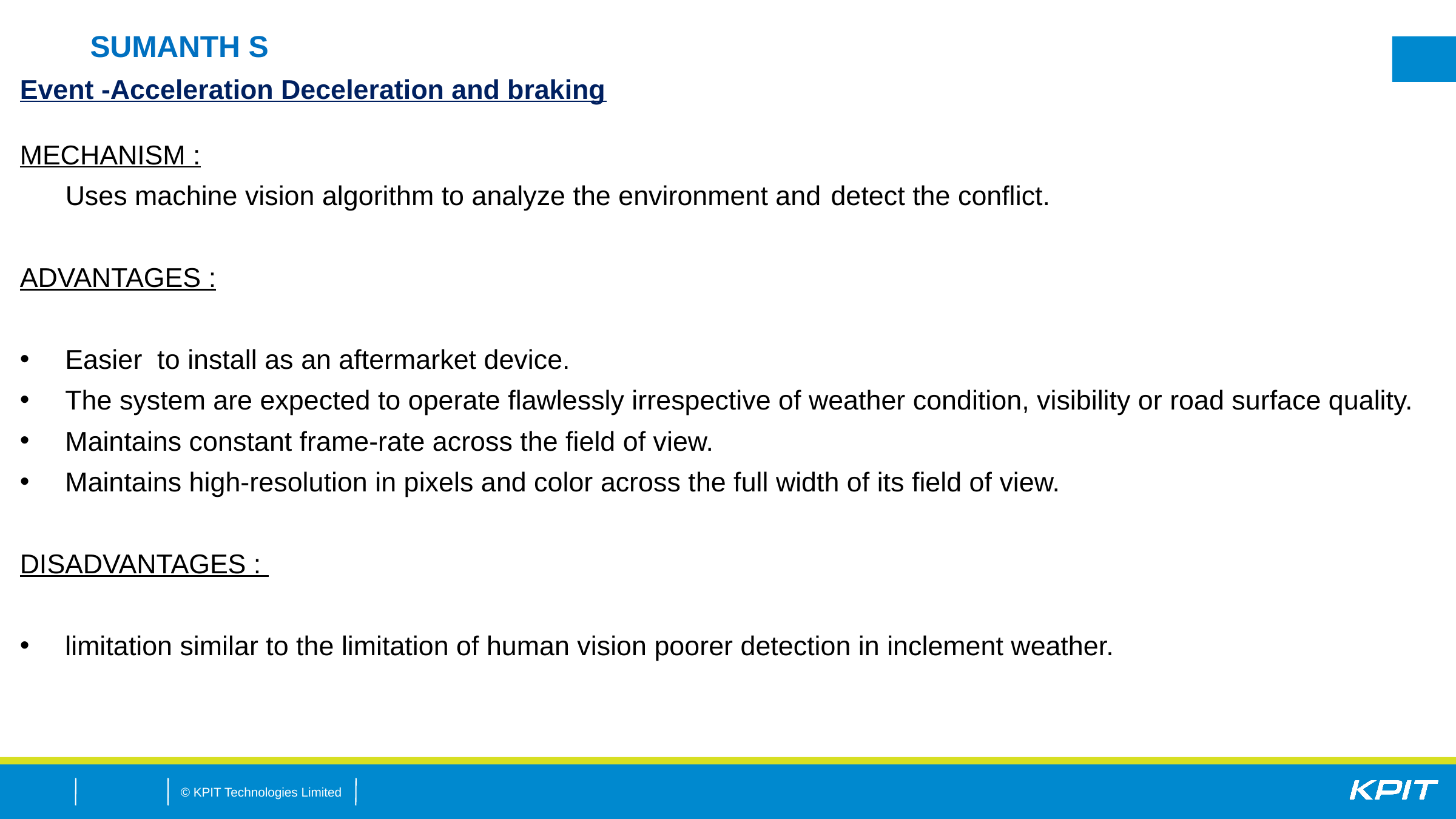

SUMANTH S
Event -Acceleration Deceleration and braking

MECHANISM :
      Uses machine vision algorithm to analyze the environment and detect the conflict.

ADVANTAGES :

Easier  to install as an aftermarket device.
The system are expected to operate flawlessly irrespective of weather condition, visibility or road surface quality.
Maintains constant frame-rate across the field of view.
Maintains high-resolution in pixels and color across the full width of its field of view.

DISADVANTAGES :

limitation similar to the limitation of human vision poorer detection in inclement weather.